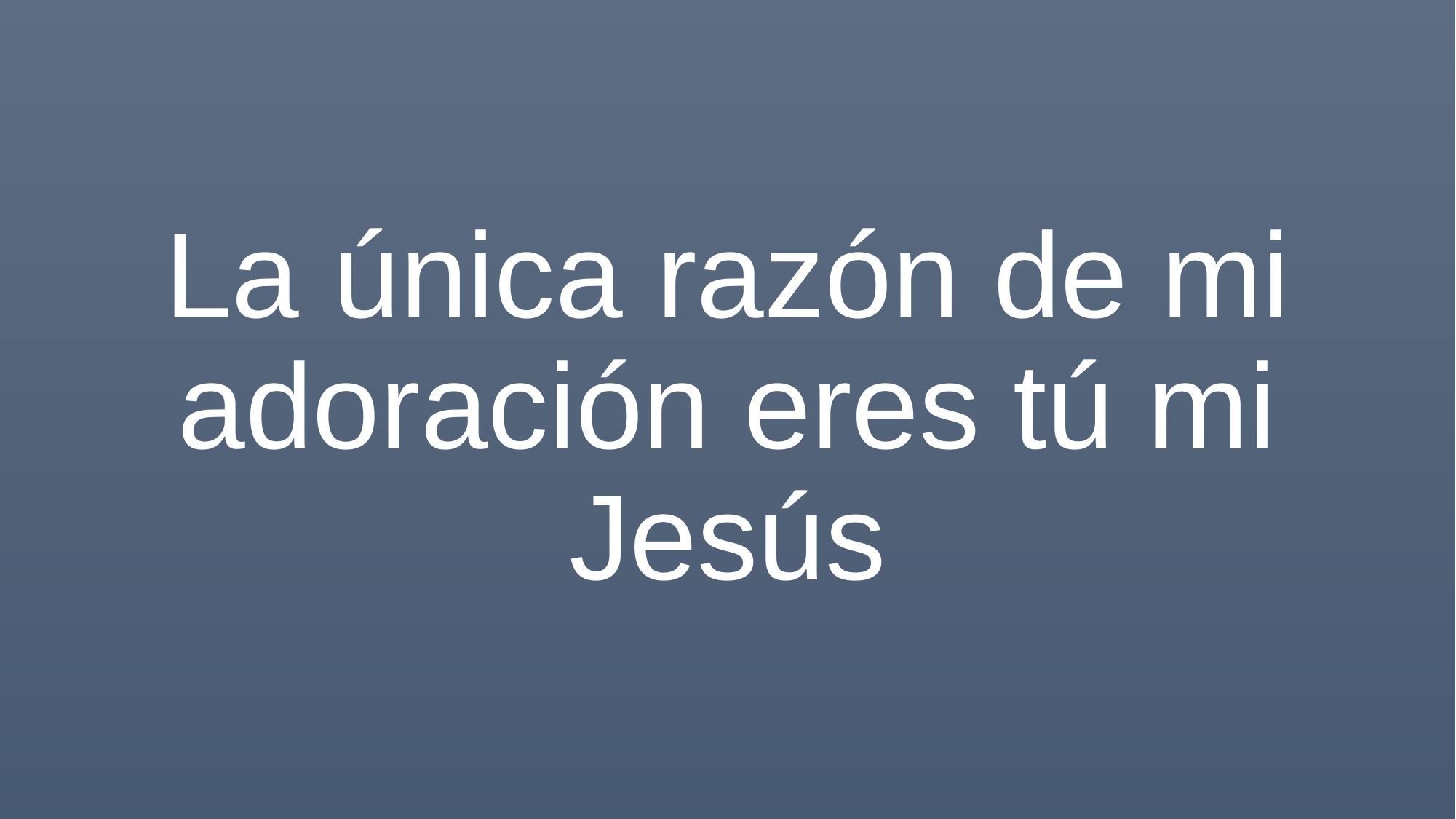

La única razón de mi adoración eres tú mi Jesús